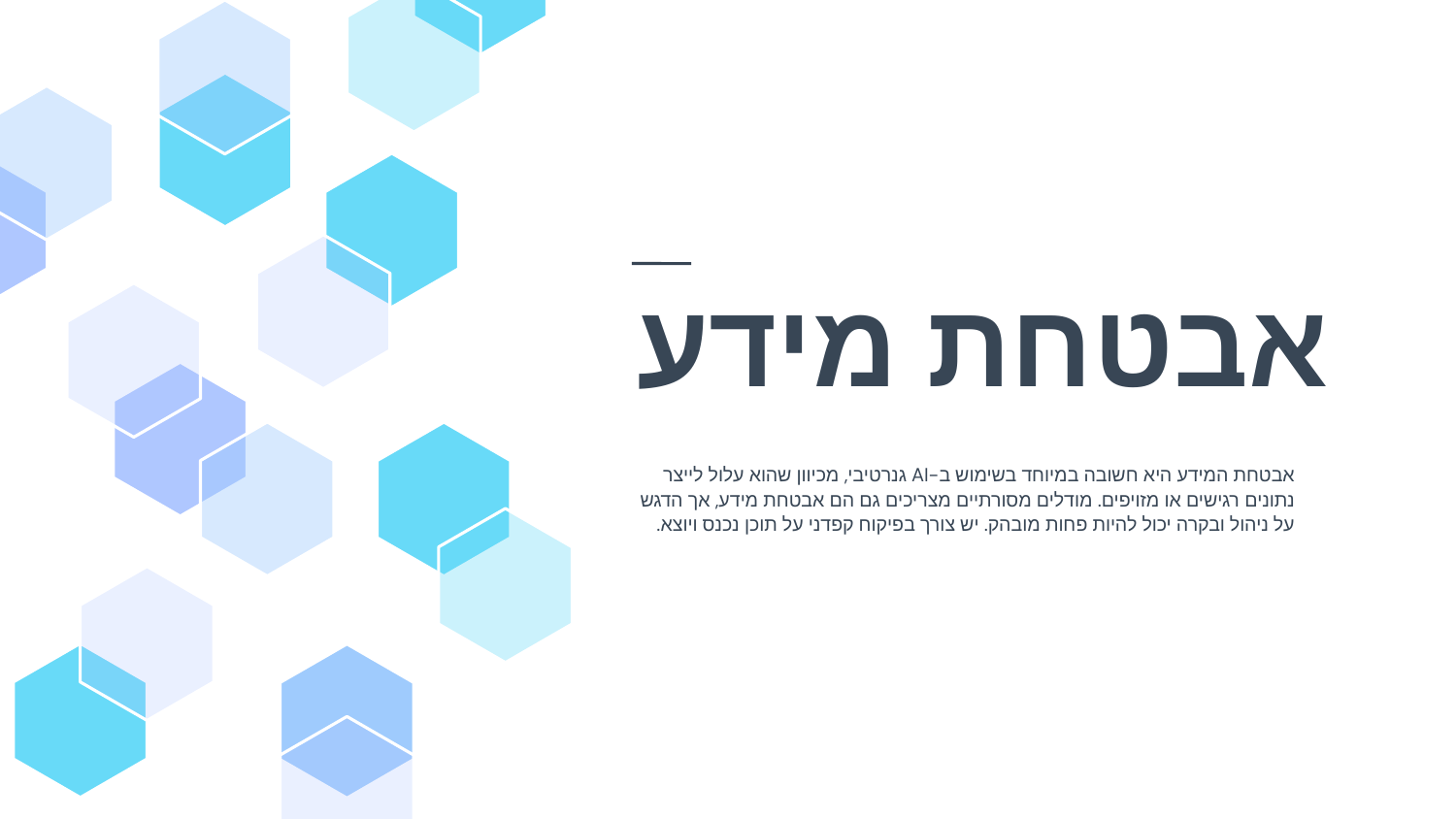

# אבטחת מידע
אבטחת המידע היא חשובה במיוחד בשימוש ב-AI גנרטיבי, מכיוון שהוא עלול לייצר נתונים רגישים או מזויפים. מודלים מסורתיים מצריכים גם הם אבטחת מידע, אך הדגש על ניהול ובקרה יכול להיות פחות מובהק. יש צורך בפיקוח קפדני על תוכן נכנס ויוצא.